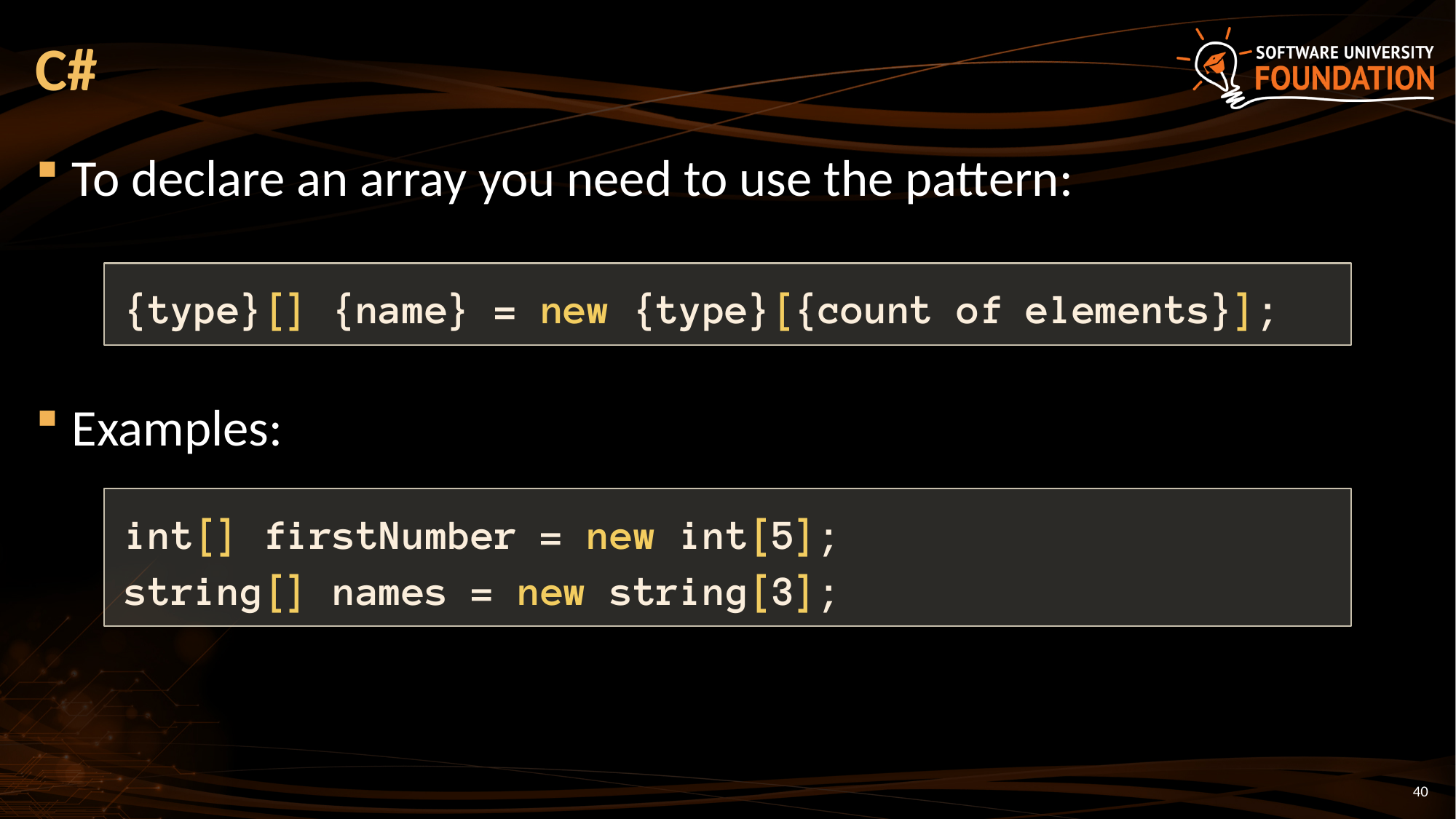

# C#
To declare an array you need to use the pattern:

Examples:

{type}[] {name} = new {type}[{count of elements}];
int[] firstNumber = new int[5];
string[] names = new string[3];
40